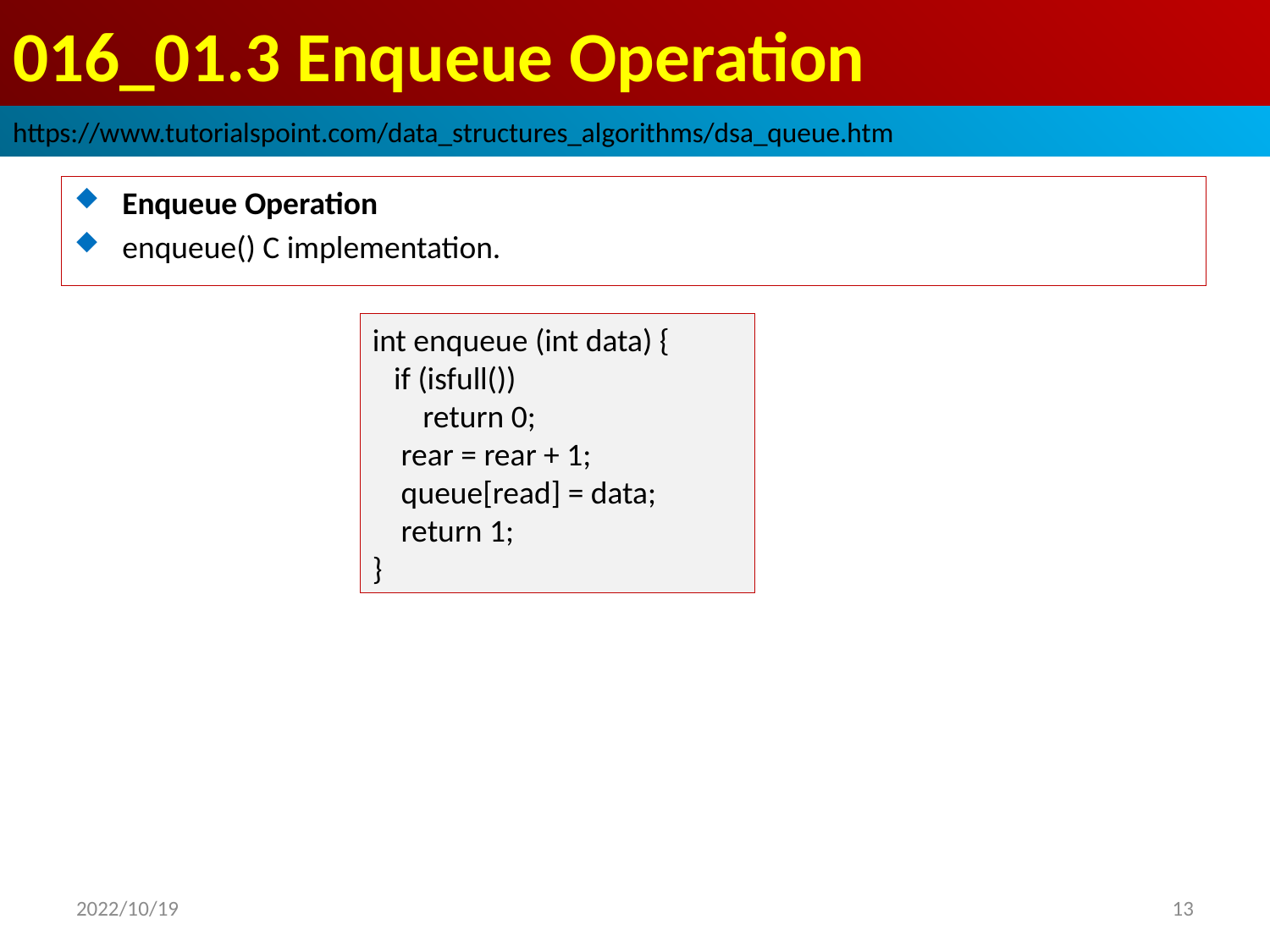

# 016_01.3 Enqueue Operation
https://www.tutorialspoint.com/data_structures_algorithms/dsa_queue.htm
Enqueue Operation
enqueue() C implementation.
int enqueue (int data) {
   if (isfull())
       return 0;
    rear = rear + 1;
    queue[read] = data;
    return 1;
}
2022/10/19
13